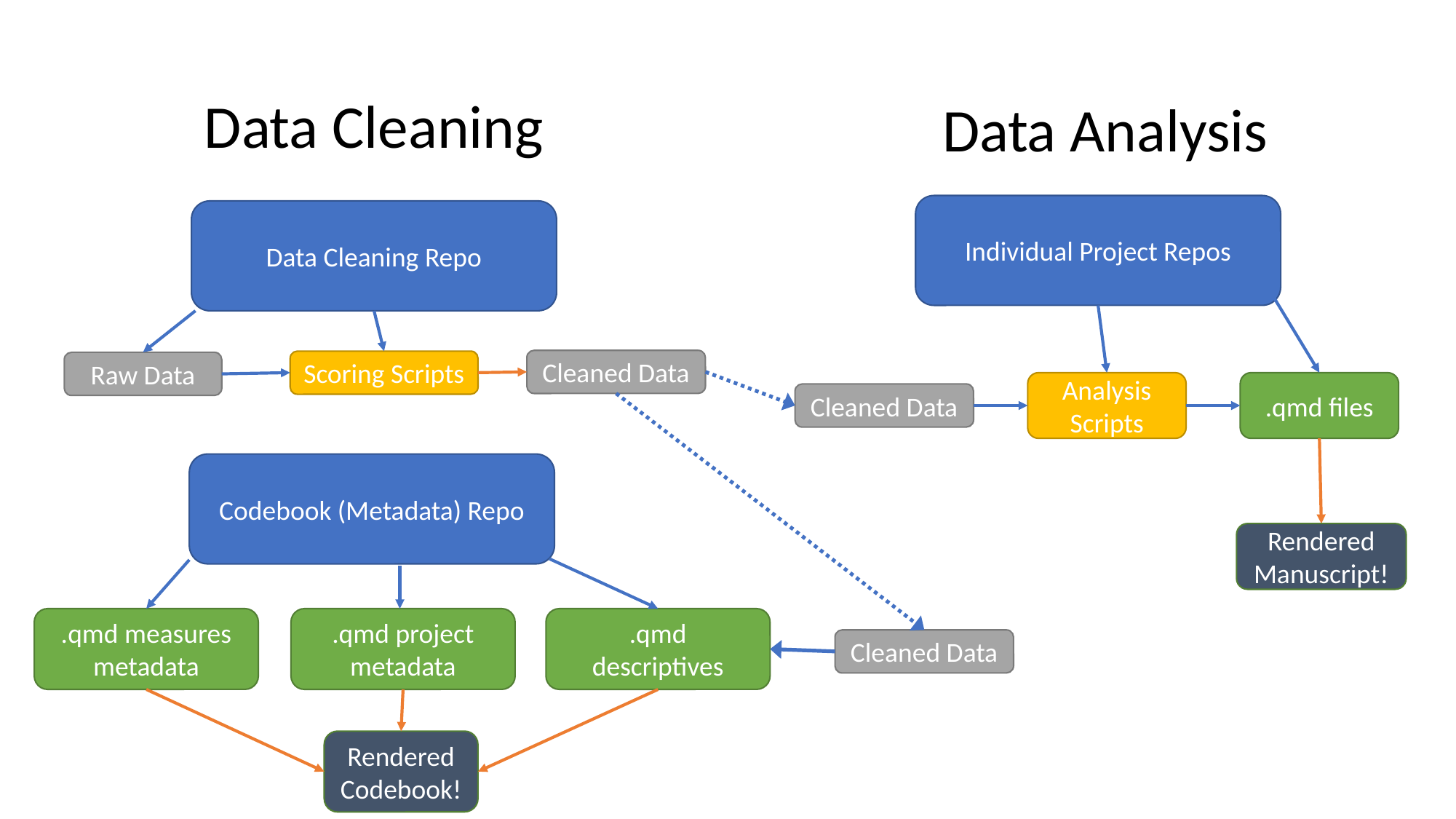

Data Cleaning
Data Analysis
Individual Project Repos
Data Cleaning Repo
Cleaned Data
Scoring Scripts
Raw Data
Analysis Scripts
.qmd files
Cleaned Data
Codebook (Metadata) Repo
.qmd measures metadata
.qmd descriptives
.qmd project metadata
Rendered Manuscript!
Cleaned Data
Rendered Codebook!